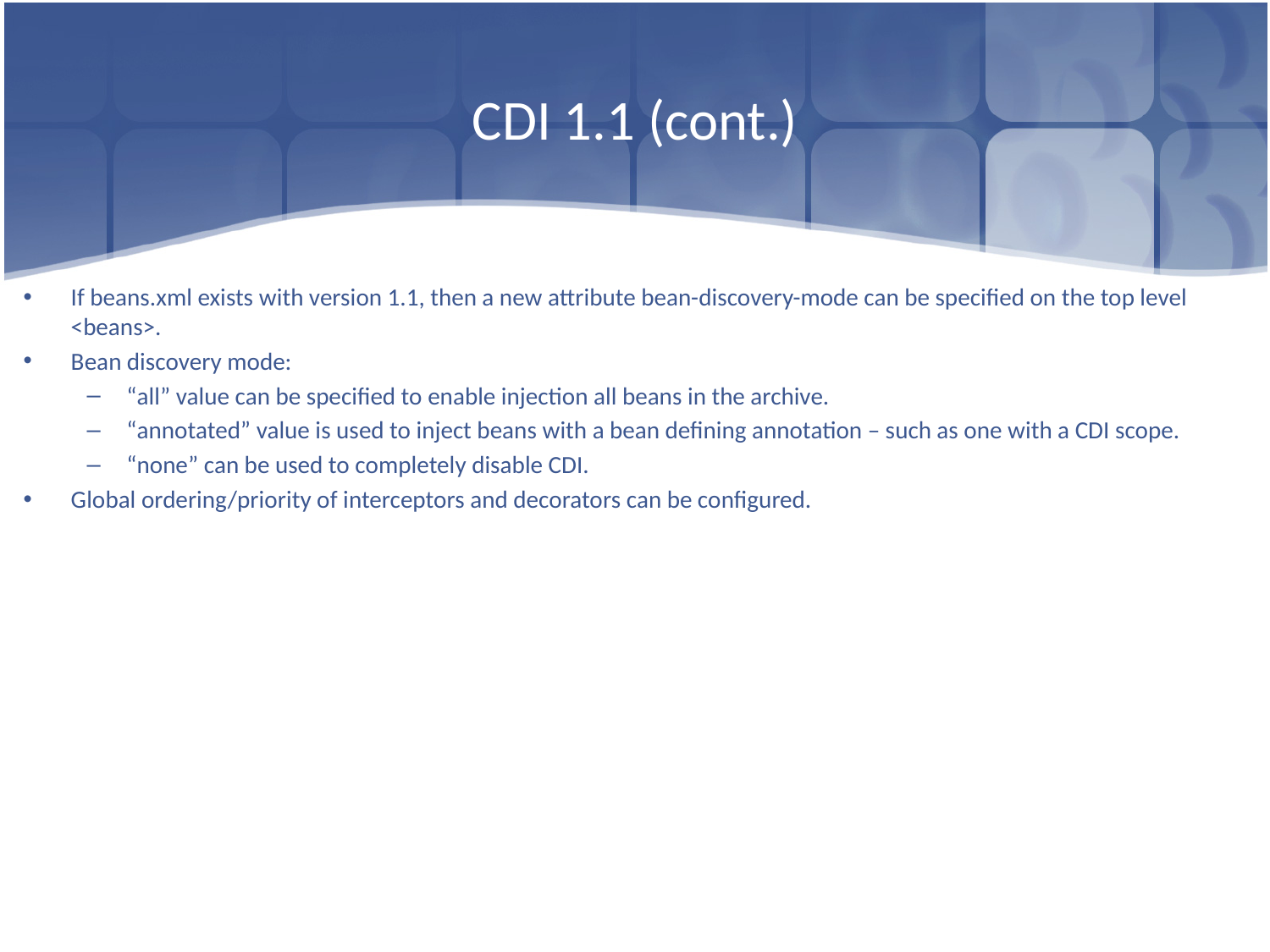

# CDI 1.1 (cont.)
If beans.xml exists with version 1.1, then a new attribute bean-discovery-mode can be specified on the top level <beans>.
Bean discovery mode:
“all” value can be specified to enable injection all beans in the archive.
“annotated” value is used to inject beans with a bean defining annotation – such as one with a CDI scope.
“none” can be used to completely disable CDI.
Global ordering/priority of interceptors and decorators can be configured.